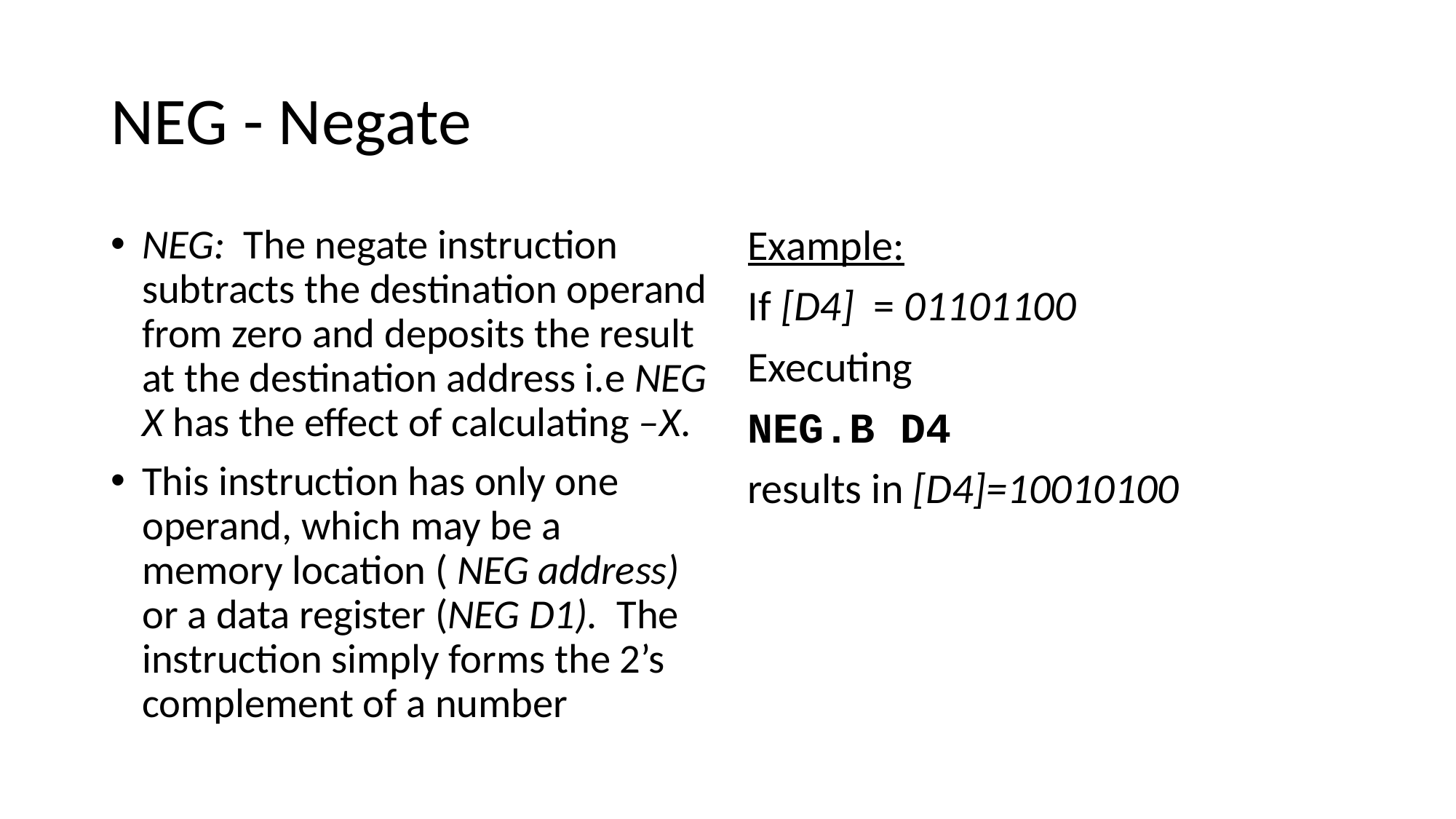

# NEG - Negate
NEG:  The negate instruction subtracts the destination operand from zero and deposits the result at the destination address i.e NEG X has the effect of calculating –X.
This instruction has only one operand, which may be a memory location ( NEG address) or a data register (NEG D1).  The instruction simply forms the 2’s complement of a number
Example:
If [D4]  = 01101100
Executing
NEG.B D4
results in [D4]=10010100